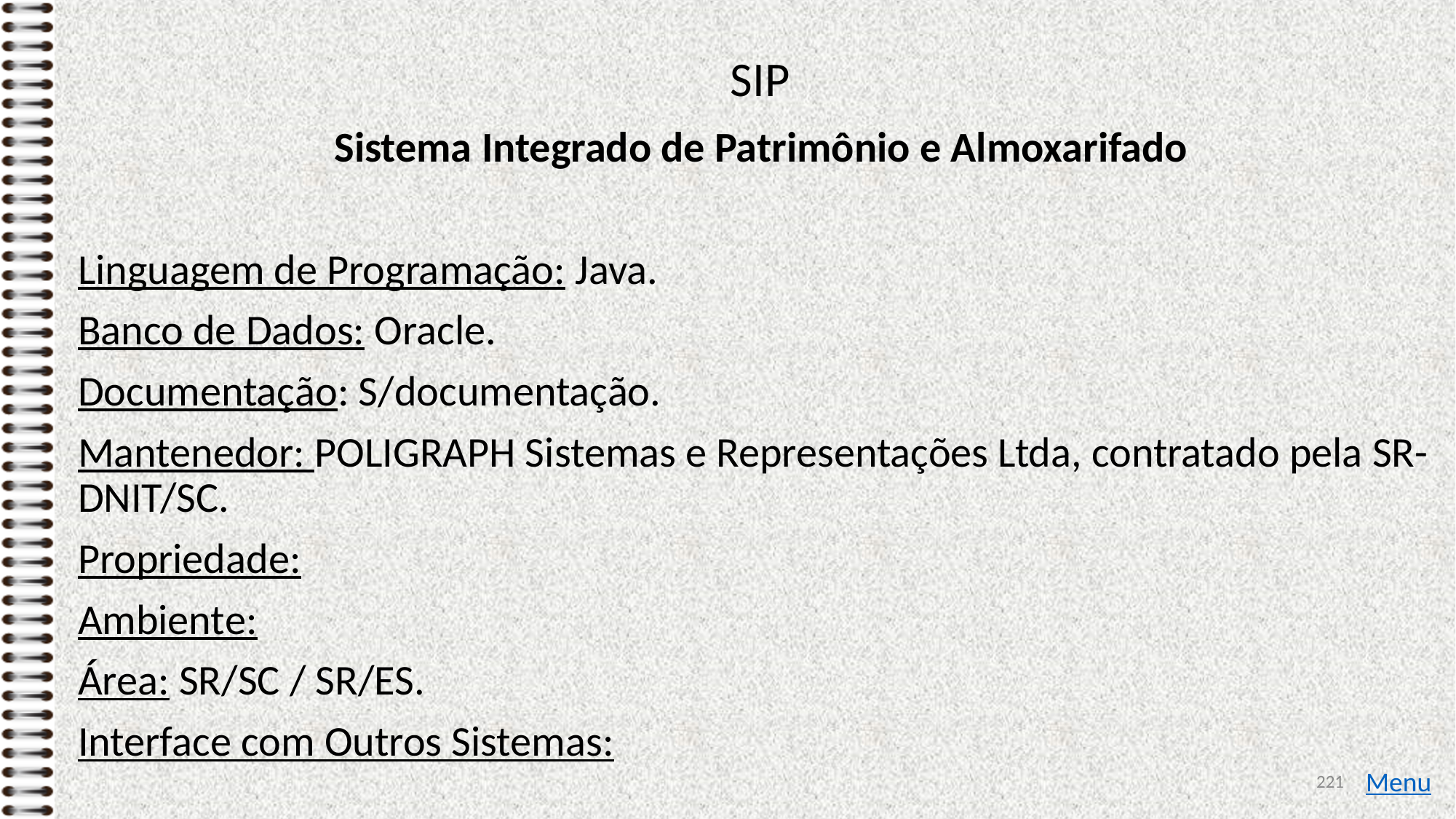

# SIP
Sistema Integrado de Patrimônio e Almoxarifado

Linguagem de Programação: Java.
Banco de Dados: Oracle.
Documentação: S/documentação.
Mantenedor: POLIGRAPH Sistemas e Representações Ltda, contratado pela SR-DNIT/SC.
Propriedade:
Ambiente:
Área: SR/SC / SR/ES.
Interface com Outros Sistemas:

221
Menu